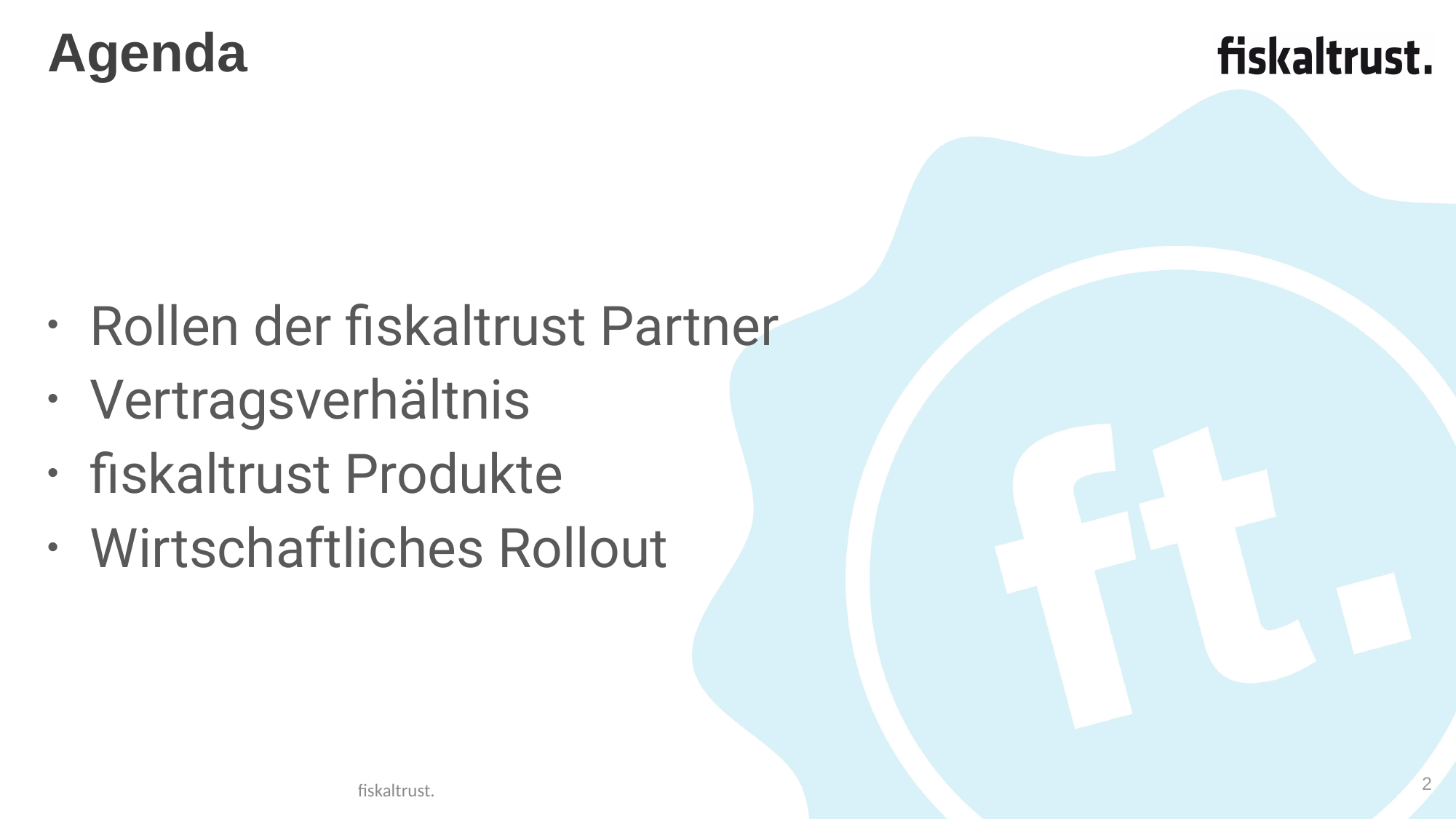

# Agenda

Rollen der fiskaltrust Partner
Vertragsverhältnis
fiskaltrust Produkte
Wirtschaftliches Rollout

2
fiskaltrust.